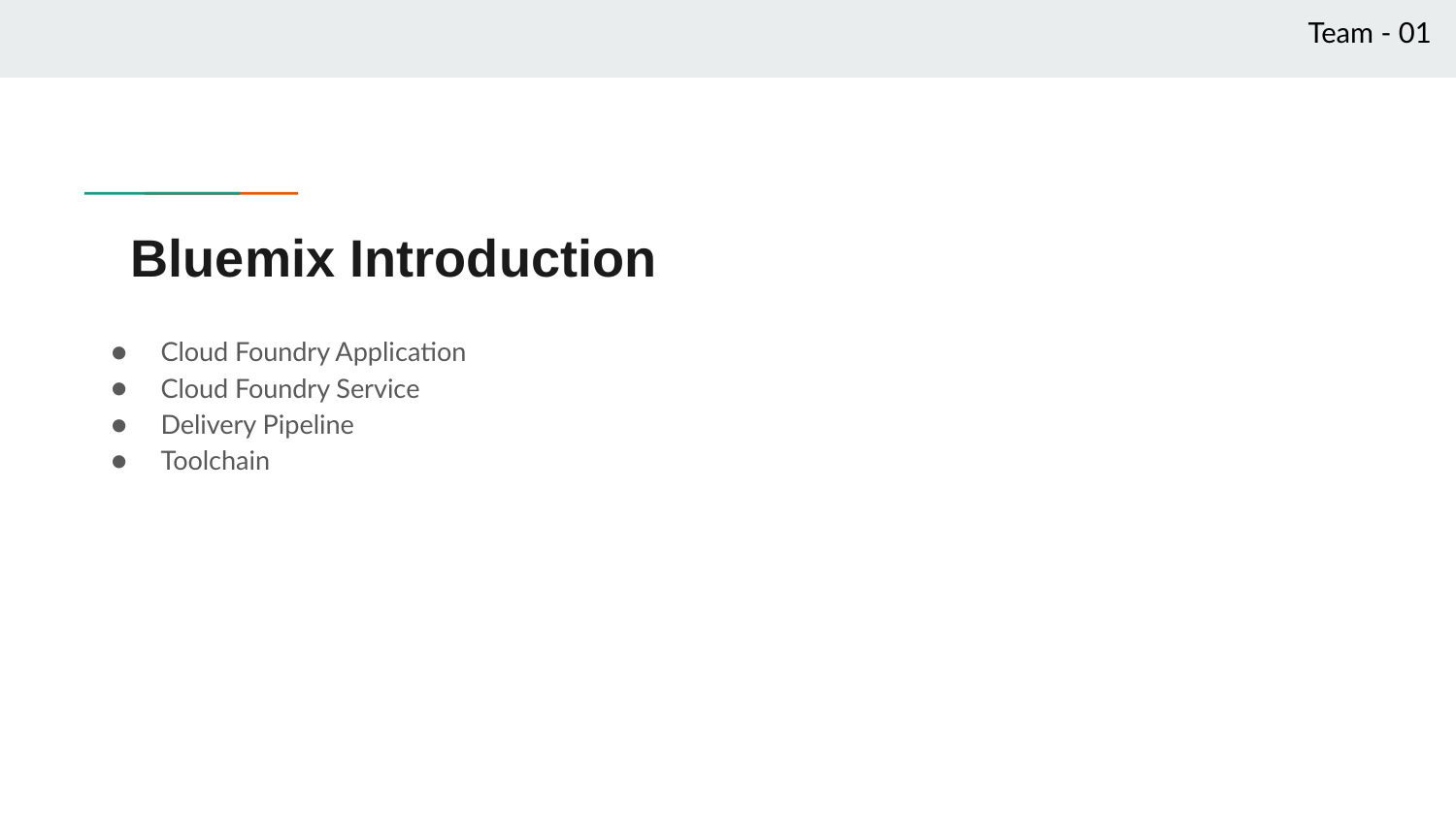

Team - 01
# Bluemix Introduction
Cloud Foundry Application
Cloud Foundry Service
Delivery Pipeline
Toolchain